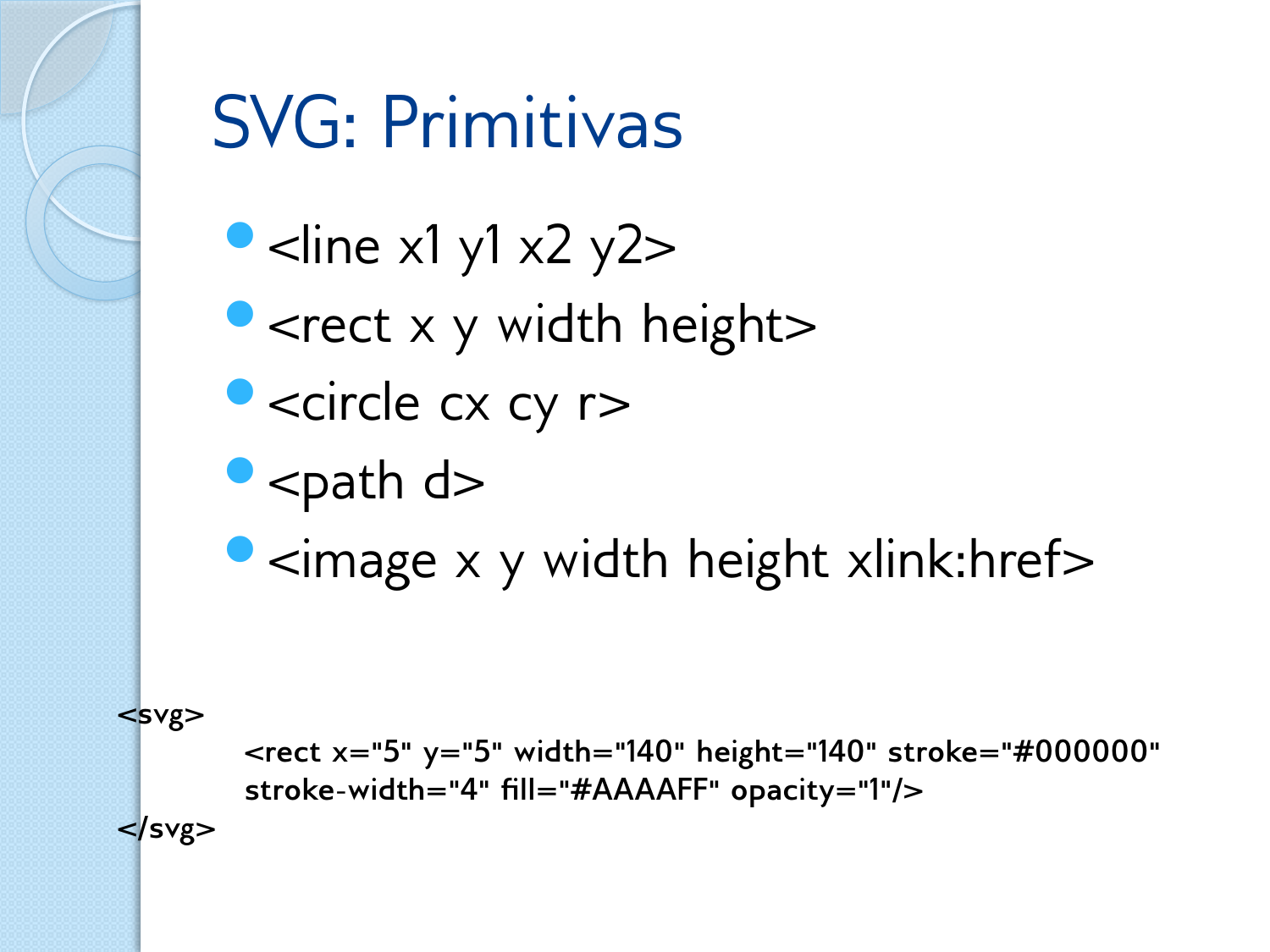

# SVG: Primitivas
<line x1 y1 x2 y2>
<rect x y width height>
<circle cx cy r>
<path d>
<image x y width height xlink:href>
<svg>
	<rect x="5" y="5" width="140" height="140" stroke="#000000"
	stroke-width="4" fill="#AAAAFF" opacity="1"/>
</svg>